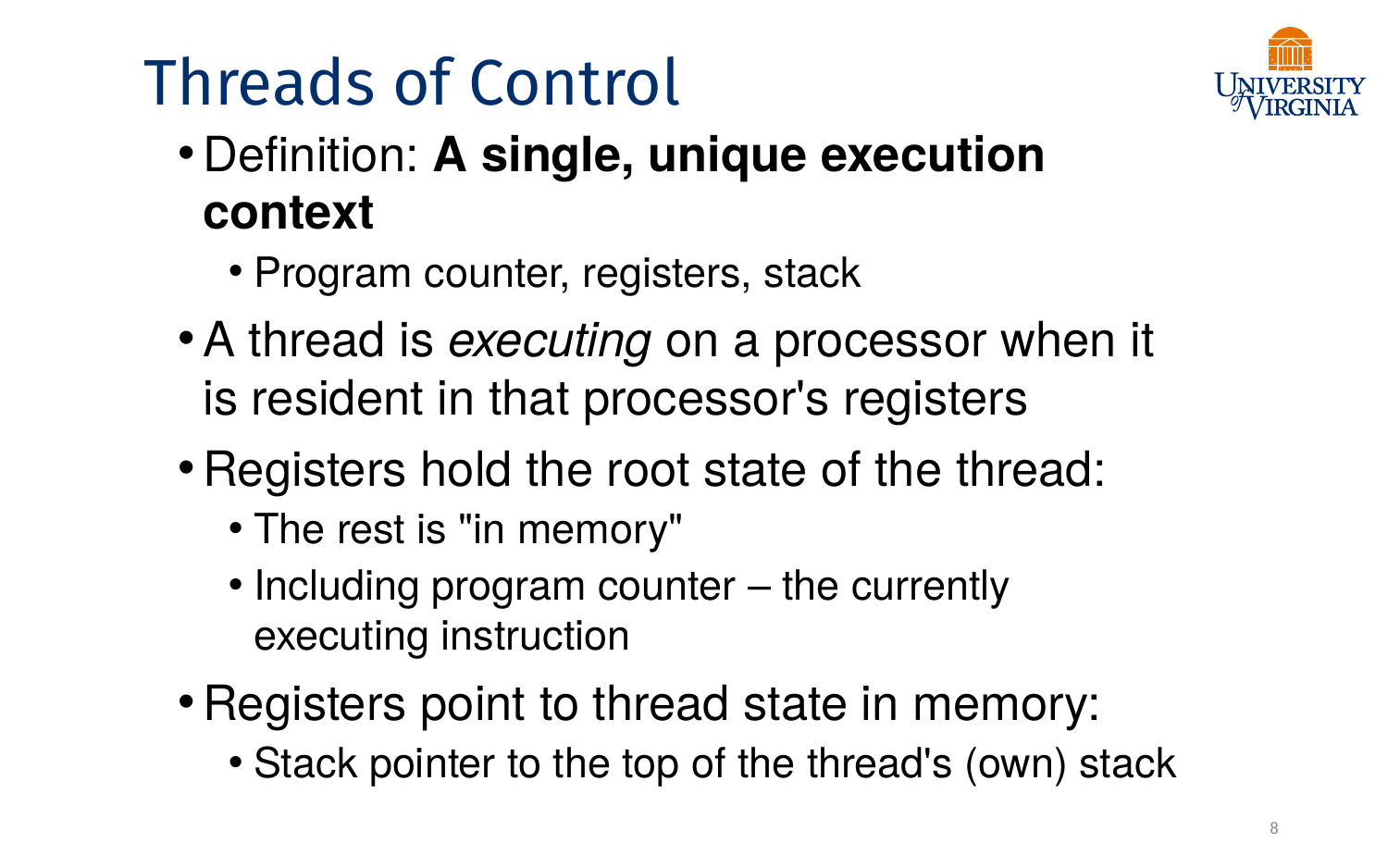

# Threads of Control
Definition: A single, unique execution context
Program counter, registers, stack
A thread is executing on a processor when it is resident in that processor's registers
Registers hold the root state of the thread:
The rest is "in memory"
Including program counter – the currently executing instruction
Registers point to thread state in memory:
Stack pointer to the top of the thread's (own) stack
8